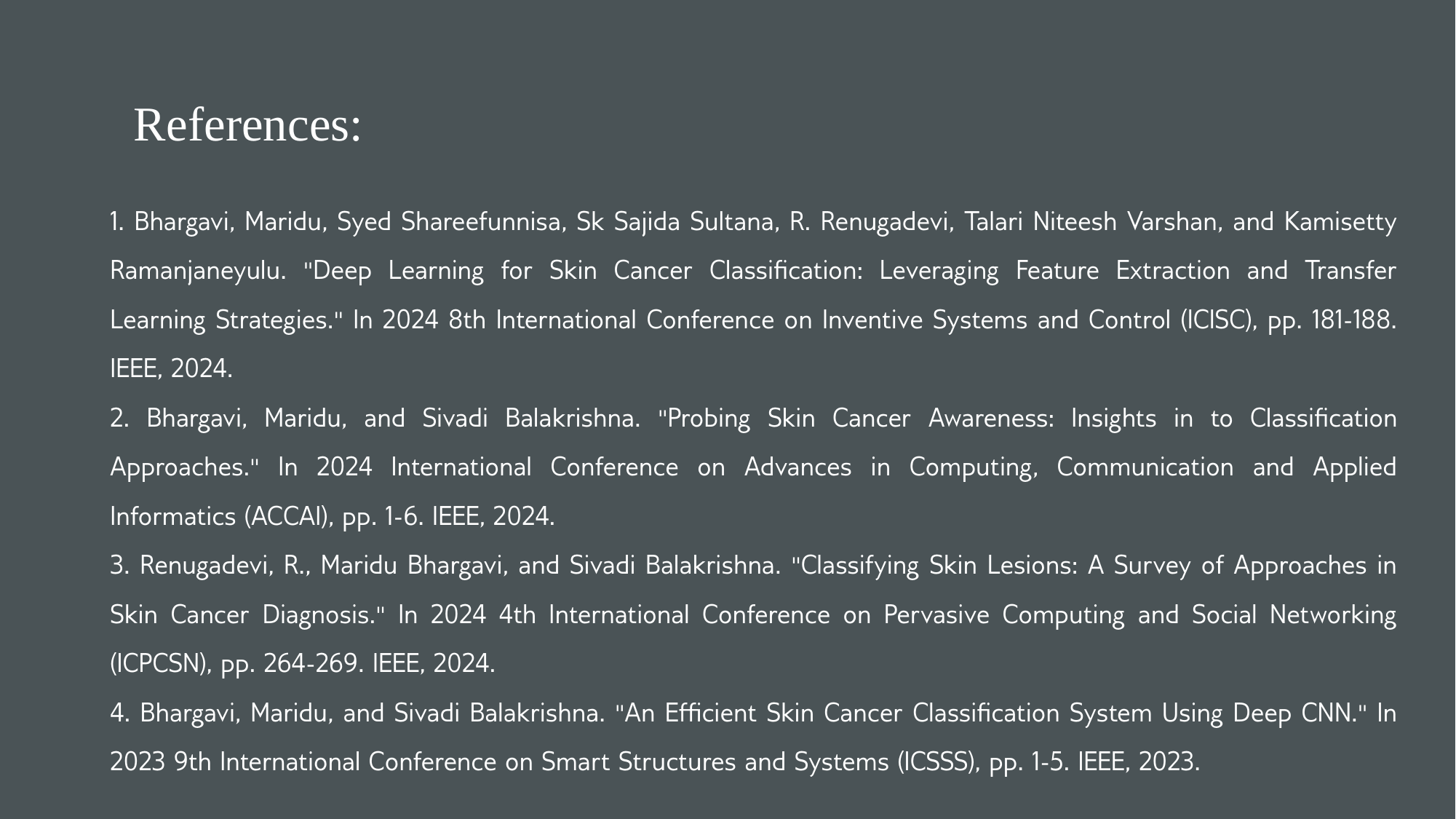

References:
1. Bhargavi, Maridu, Syed Shareefunnisa, Sk Sajida Sultana, R. Renugadevi, Talari Niteesh Varshan, and Kamisetty Ramanjaneyulu. "Deep Learning for Skin Cancer Classification: Leveraging Feature Extraction and Transfer Learning Strategies." In 2024 8th International Conference on Inventive Systems and Control (ICISC), pp. 181-188. IEEE, 2024.
2. Bhargavi, Maridu, and Sivadi Balakrishna. "Probing Skin Cancer Awareness: Insights in to Classification Approaches." In 2024 International Conference on Advances in Computing, Communication and Applied Informatics (ACCAI), pp. 1-6. IEEE, 2024.
3. Renugadevi, R., Maridu Bhargavi, and Sivadi Balakrishna. "Classifying Skin Lesions: A Survey of Approaches in Skin Cancer Diagnosis." In 2024 4th International Conference on Pervasive Computing and Social Networking (ICPCSN), pp. 264-269. IEEE, 2024.
4. Bhargavi, Maridu, and Sivadi Balakrishna. "An Efficient Skin Cancer Classification System Using Deep CNN." In 2023 9th International Conference on Smart Structures and Systems (ICSSS), pp. 1-5. IEEE, 2023.